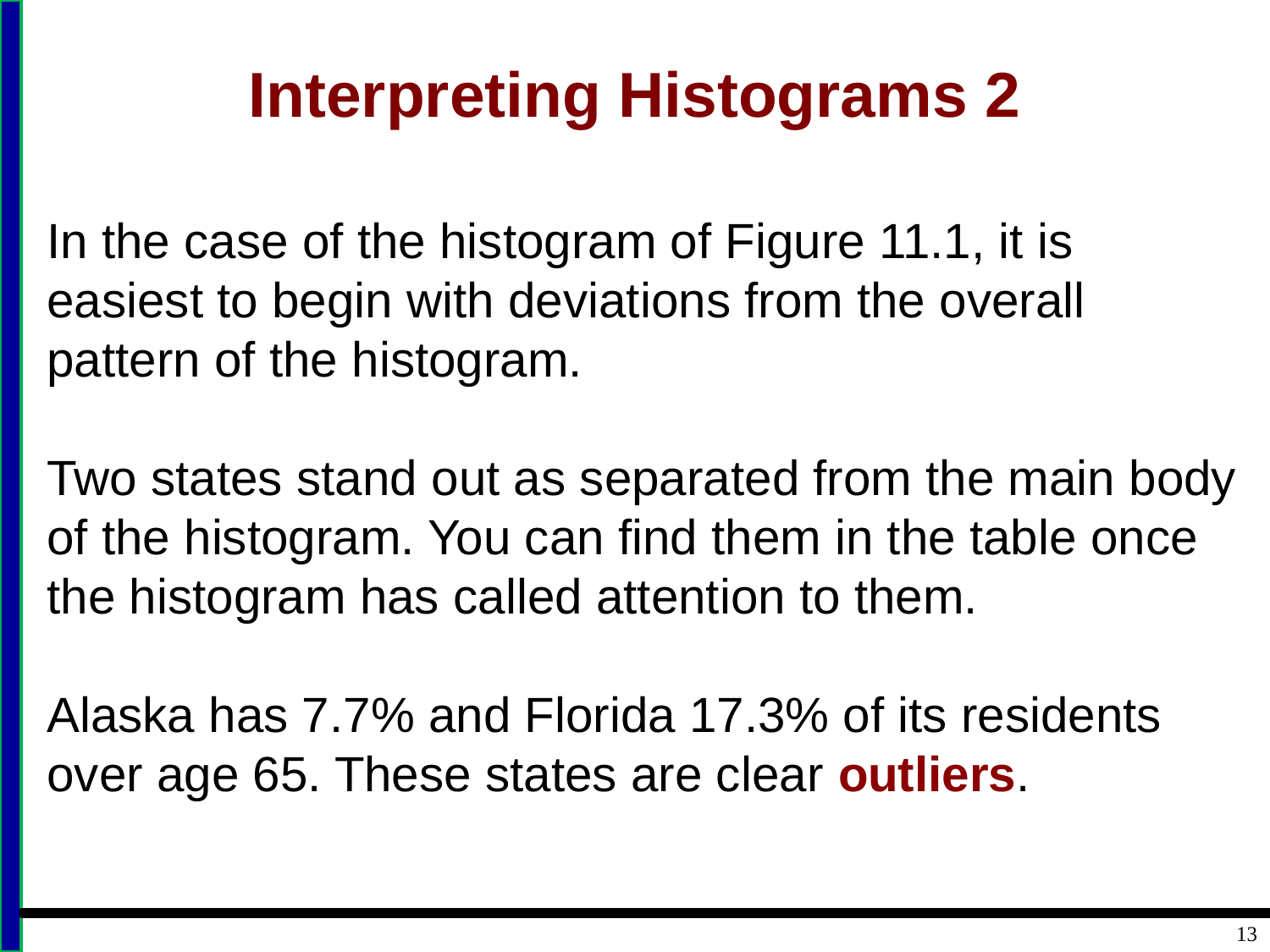

# Interpreting Histograms 2
In the case of the histogram of Figure 11.1, it is easiest to begin with deviations from the overall pattern of the histogram.

Two states stand out as separated from the main body of the histogram. You can find them in the table once the histogram has called attention to them.

Alaska has 7.7% and Florida 17.3% of its residents over age 65. These states are clear outliers.